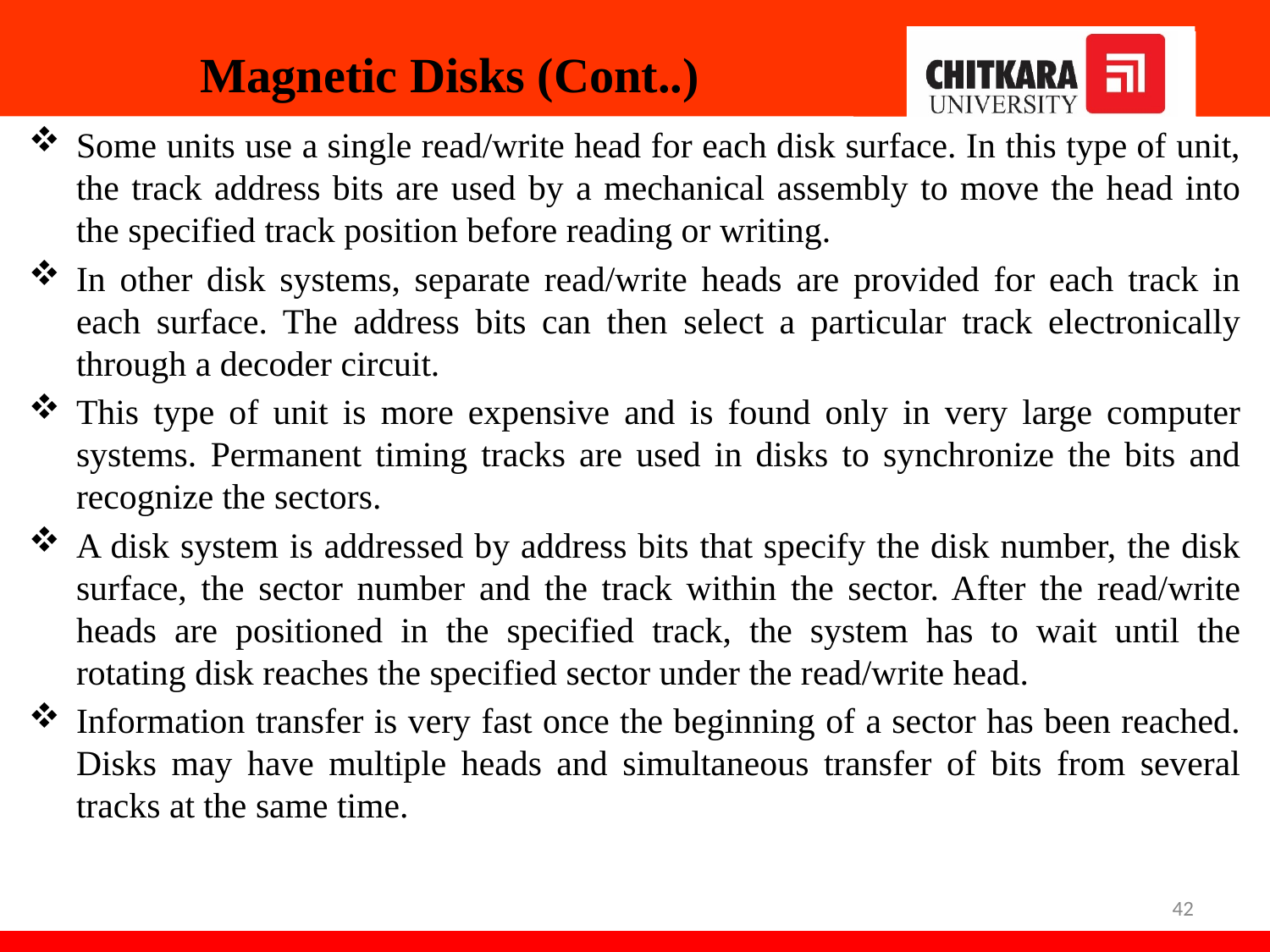

# Magnetic Disks (Cont..)
Some units use a single read/write head for each disk surface. In this type of unit, the track address bits are used by a mechanical assembly to move the head into the specified track position before reading or writing.
In other disk systems, separate read/write heads are provided for each track in each surface. The address bits can then select a particular track electronically through a decoder circuit.
This type of unit is more expensive and is found only in very large computer systems. Permanent timing tracks are used in disks to synchronize the bits and recognize the sectors.
A disk system is addressed by address bits that specify the disk number, the disk surface, the sector number and the track within the sector. After the read/write heads are positioned in the specified track, the system has to wait until the rotating disk reaches the specified sector under the read/write head.
Information transfer is very fast once the beginning of a sector has been reached. Disks may have multiple heads and simultaneous transfer of bits from several tracks at the same time.
42